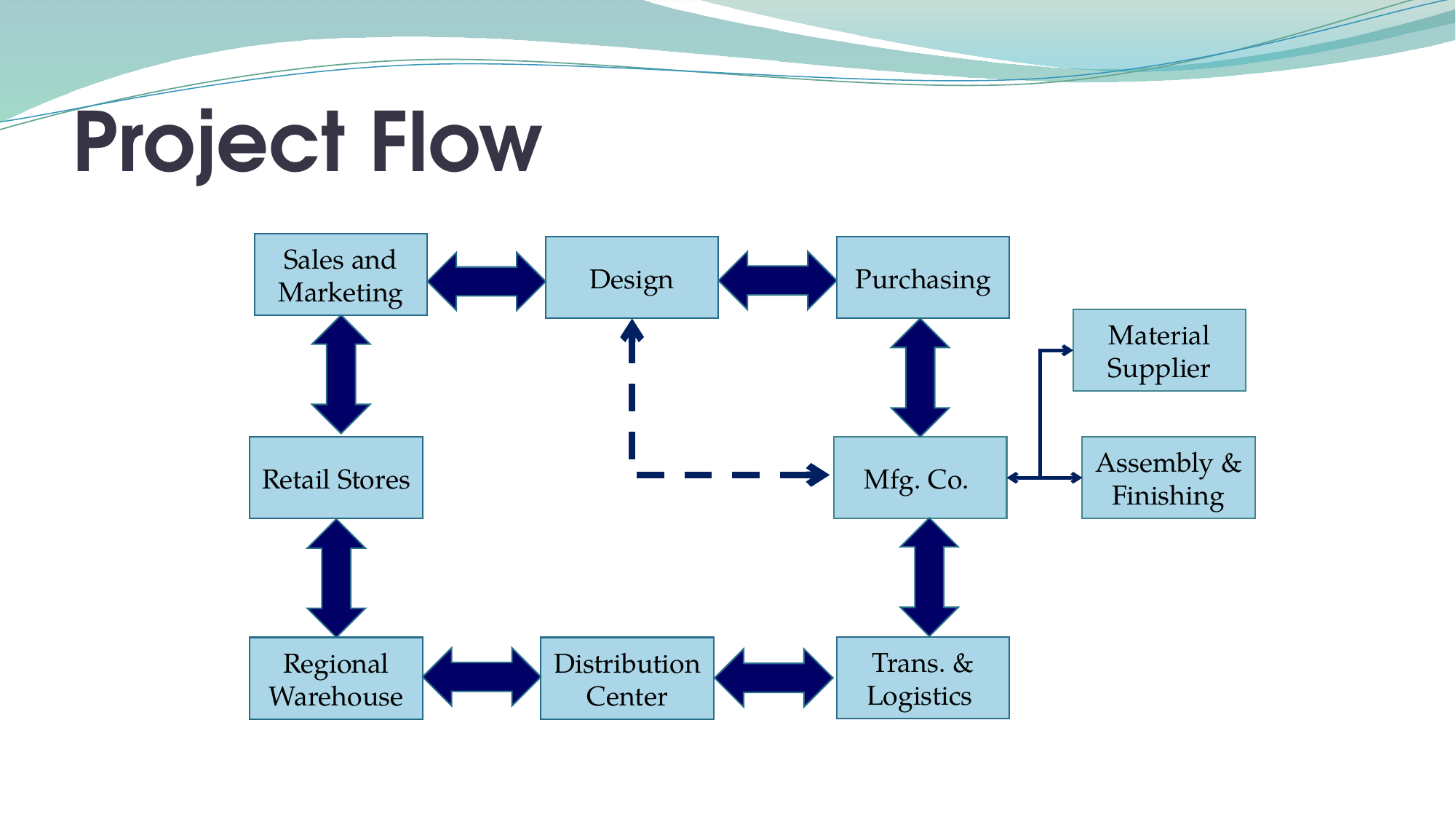

# Project Flow
Sales and Marketing
Design
Purchasing

Material Supplier

Retail Stores
Mfg. Co.
Assembly & Finishing

Trans. & Logistics
Regional Warehouse
Distribution
Center